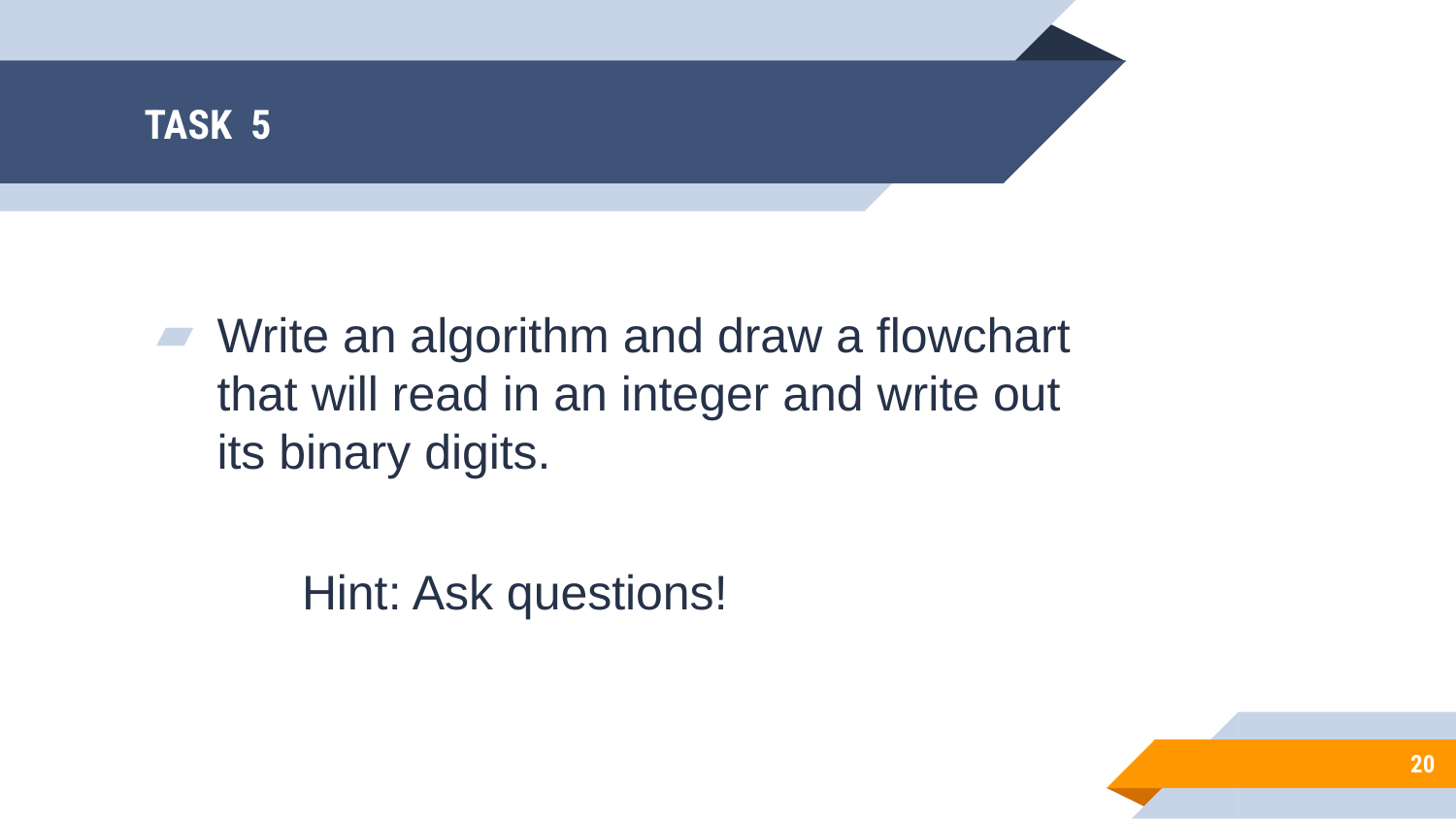

# TASK  5
Write an algorithm and draw a flowchart that will read in an integer and write out its binary digits.

	Hint: Ask questions!
20